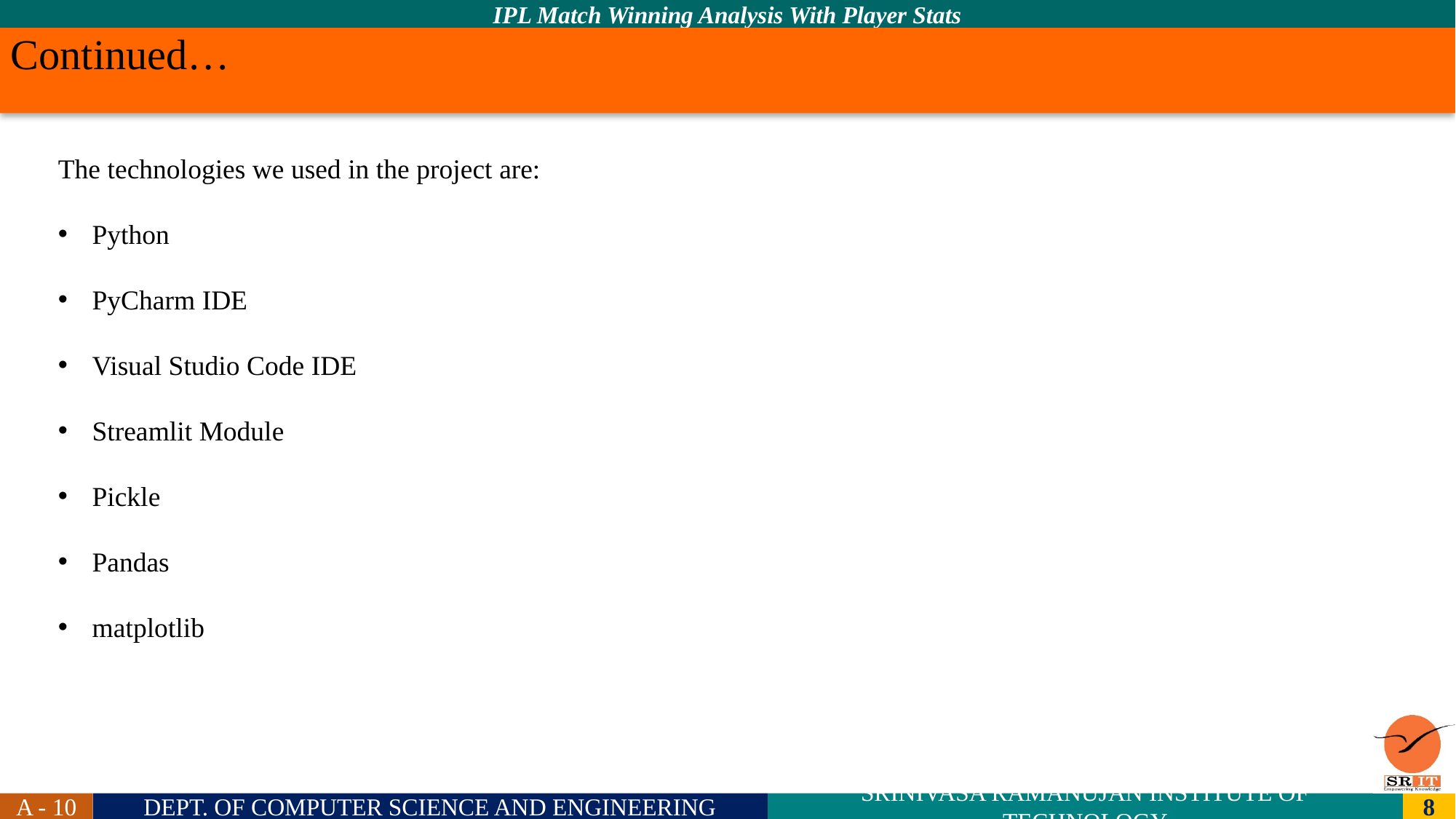

# Continued…
The technologies we used in the project are:
Python
PyCharm IDE
Visual Studio Code IDE
Streamlit Module
Pickle
Pandas
matplotlib